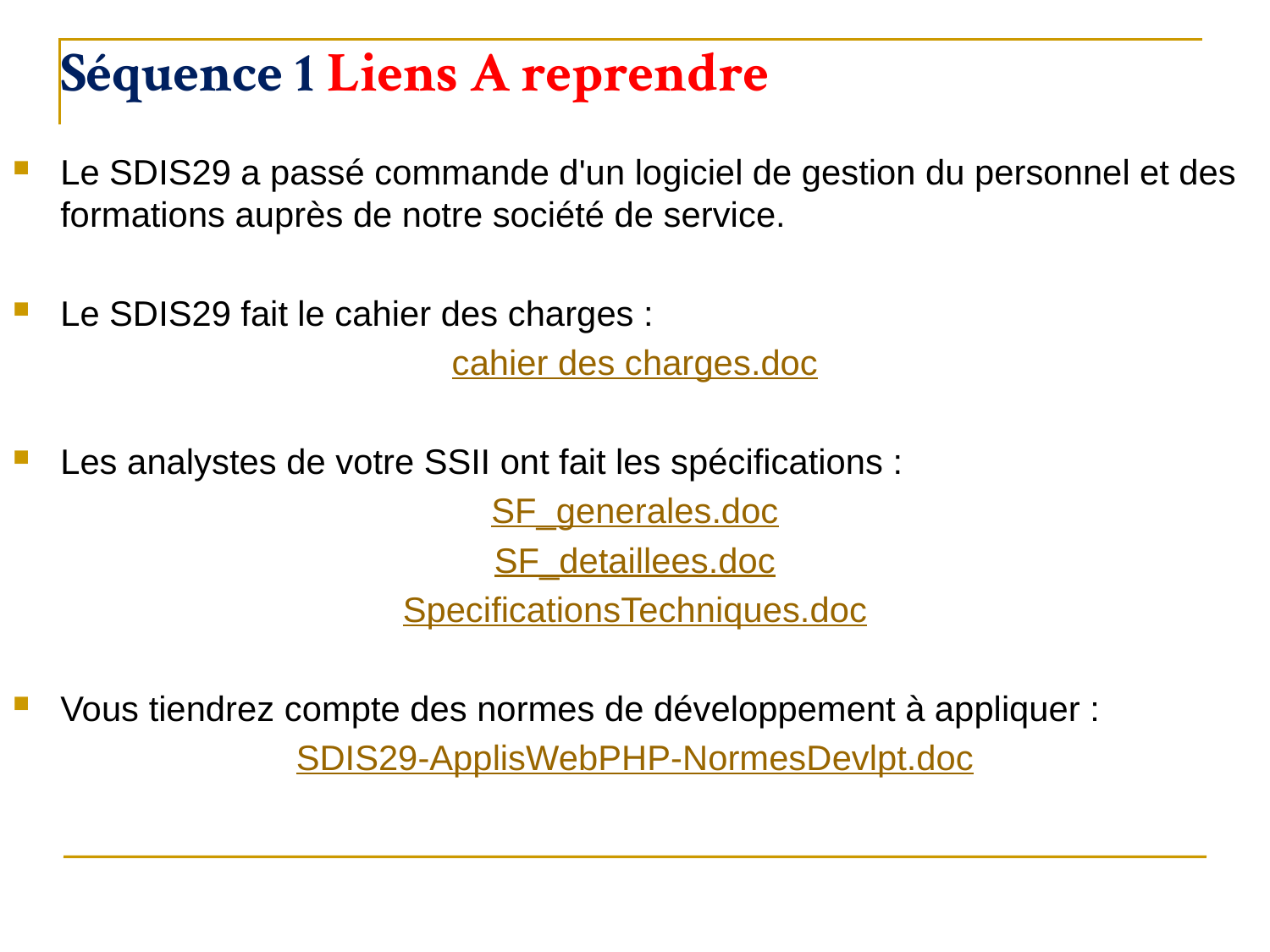

Séquence 1 Liens A reprendre

Le SDIS29 a passé commande d'un logiciel de gestion du personnel et des formations auprès de notre société de service.

Le SDIS29 fait le cahier des charges :
cahier des charges.doc

Les analystes de votre SSII ont fait les spécifications :
SF_generales.doc
SF_detaillees.doc
SpecificationsTechniques.doc

Vous tiendrez compte des normes de développement à appliquer :
SDIS29-ApplisWebPHP-NormesDevlpt.doc